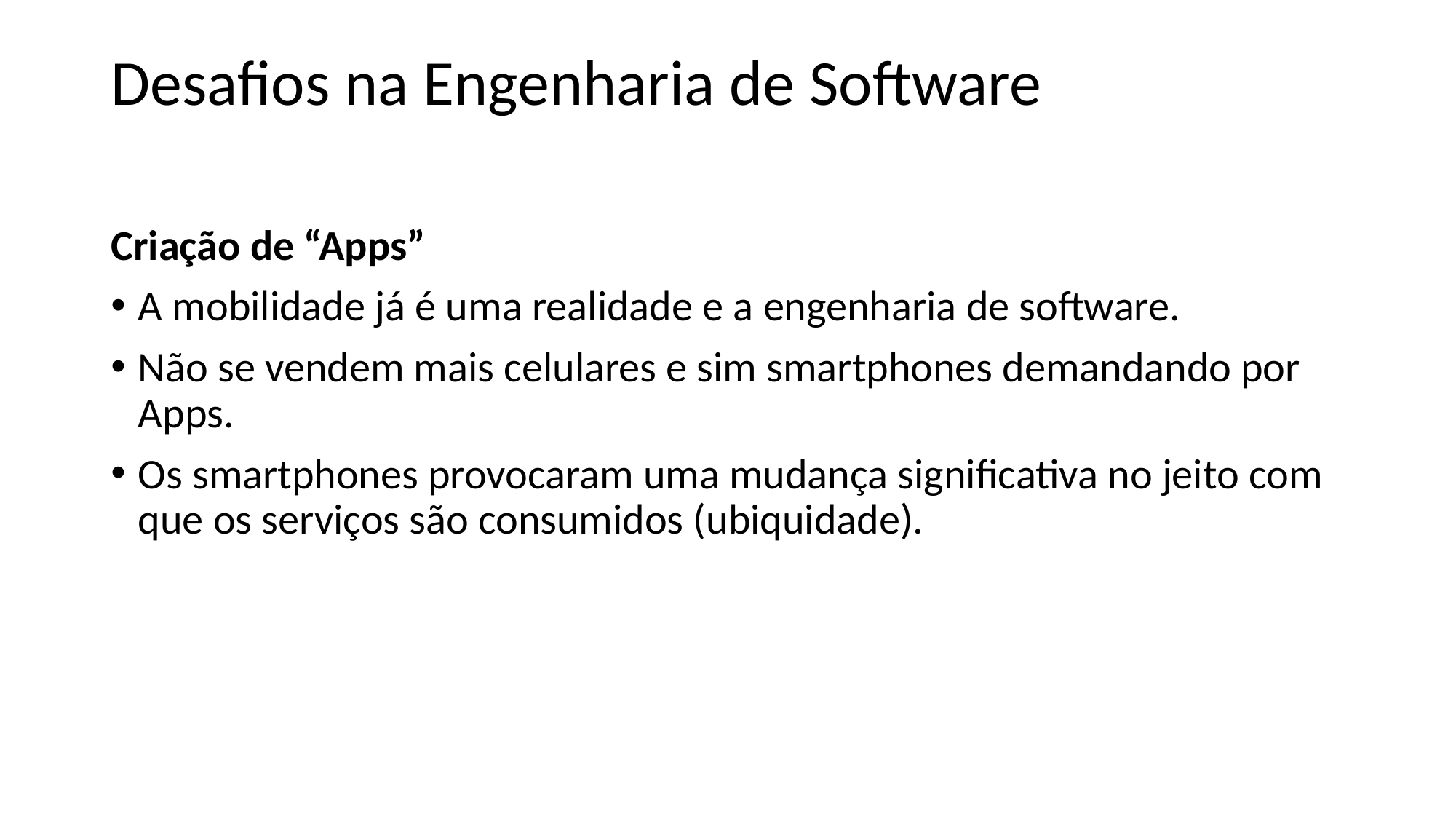

# Desafios na Engenharia de Software
Criação de “Apps”
A mobilidade já é uma realidade e a engenharia de software.
Não se vendem mais celulares e sim smartphones demandando por Apps.
Os smartphones provocaram uma mudança significativa no jeito com que os serviços são consumidos (ubiquidade).